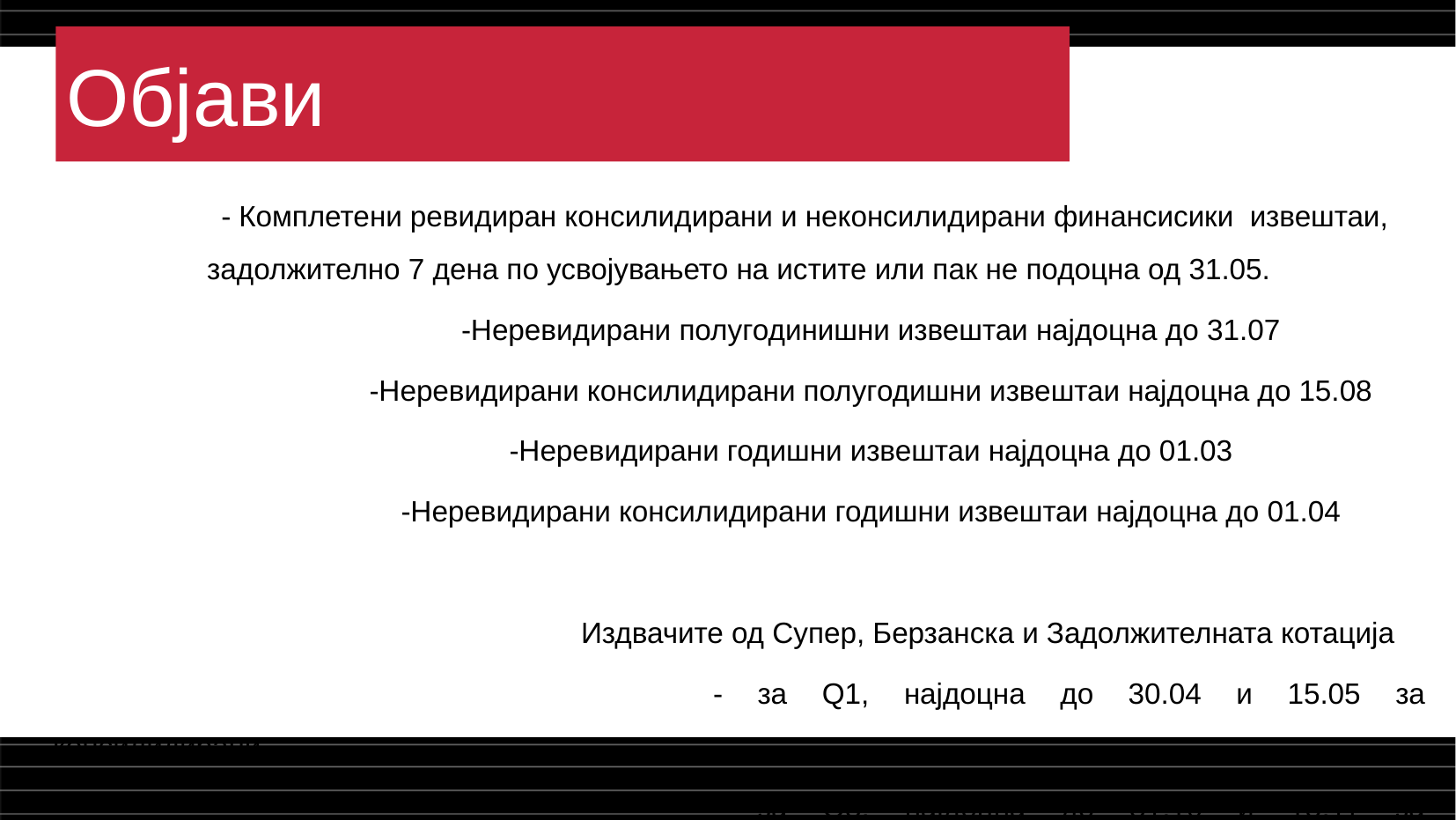

Објави
	- Комплетени ревидиран консилидирани и неконсилидирани финансисики  извештаи, задолжително 7 дена по усвојувањето на истите или пак не подоцна од 31.05.
		-Неревидирани полугодинишни извештаи најдоцна до 31.07
		-Неревидирани консилидирани полугодишни извештаи најдоцна до 15.08
		-Неревидирани годишни извештаи најдоцна до 01.03
		-Неревидирани консилидирани годишни извештаи најдоцна до 01.04

				Издвачите од Супер, Берзанска и Задолжителната котација
					- за Q1, најдоцна до 30.04 и 15.05 за консилидирани.
					- за Q3, најдоцна до 31.10 и 15.11 за консилидирани.